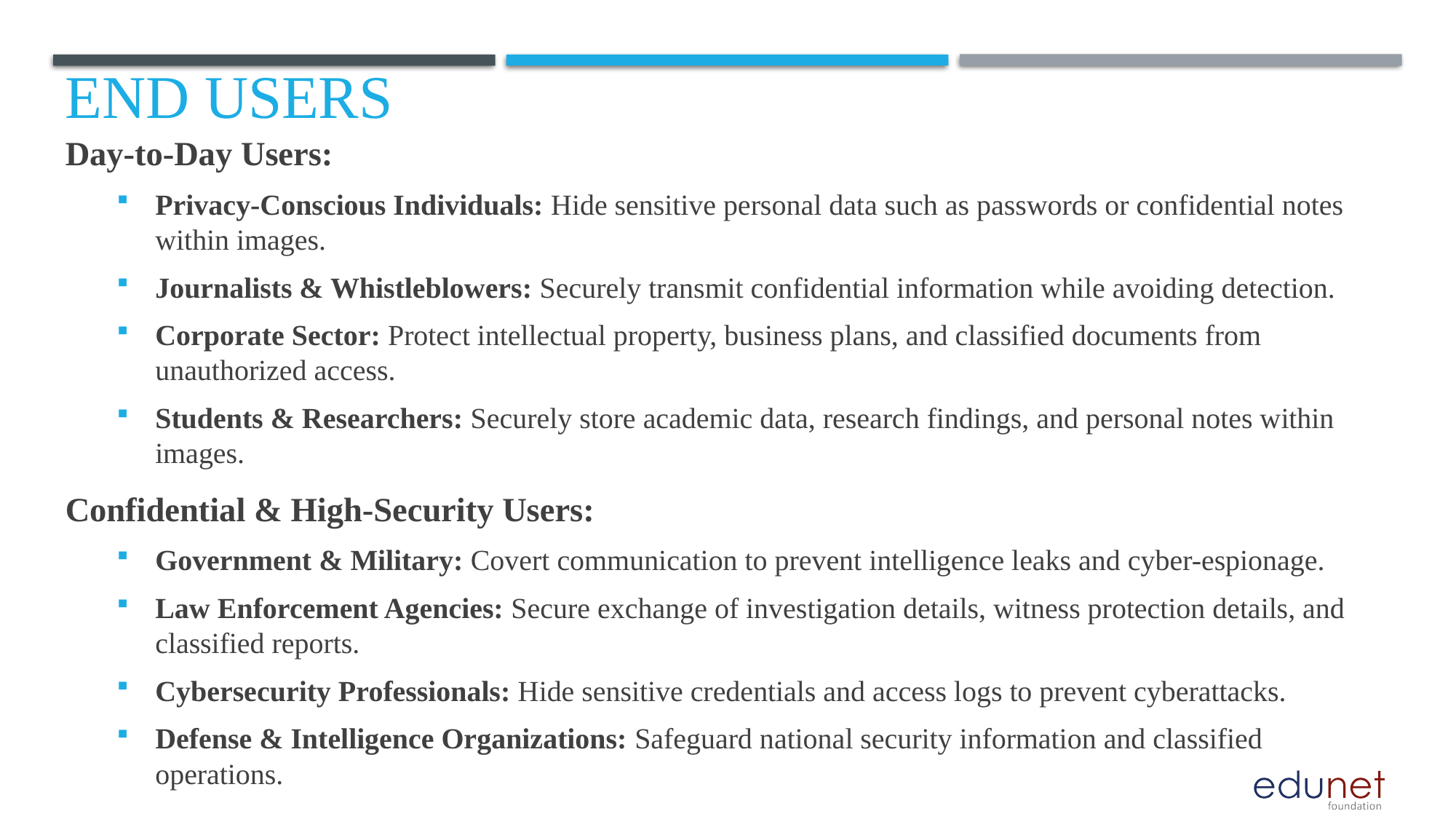

# End users
Day-to-Day Users:
Privacy-Conscious Individuals: Hide sensitive personal data such as passwords or confidential notes within images.
Journalists & Whistleblowers: Securely transmit confidential information while avoiding detection.
Corporate Sector: Protect intellectual property, business plans, and classified documents from unauthorized access.
Students & Researchers: Securely store academic data, research findings, and personal notes within images.
Confidential & High-Security Users:
Government & Military: Covert communication to prevent intelligence leaks and cyber-espionage.
Law Enforcement Agencies: Secure exchange of investigation details, witness protection details, and classified reports.
Cybersecurity Professionals: Hide sensitive credentials and access logs to prevent cyberattacks.
Defense & Intelligence Organizations: Safeguard national security information and classified operations.